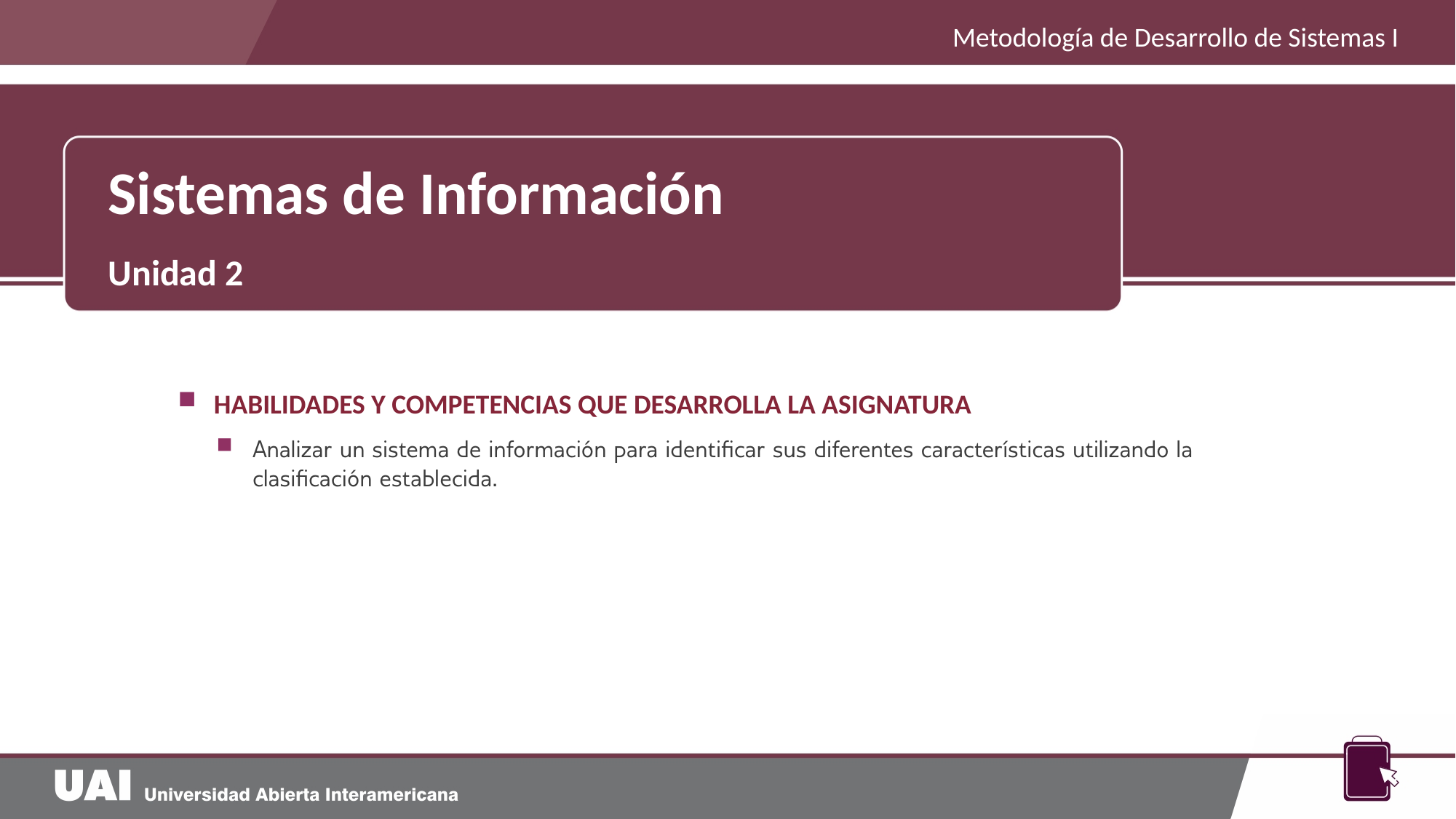

Metodología de Desarrollo de Sistemas I

Sistemas de Información

Unidad 2
HABILIDADES Y COMPETENCIAS QUE DESARROLLA LA ASIGNATURA
Analizar un sistema de información para identificar sus diferentes características utilizando la clasificación establecida.